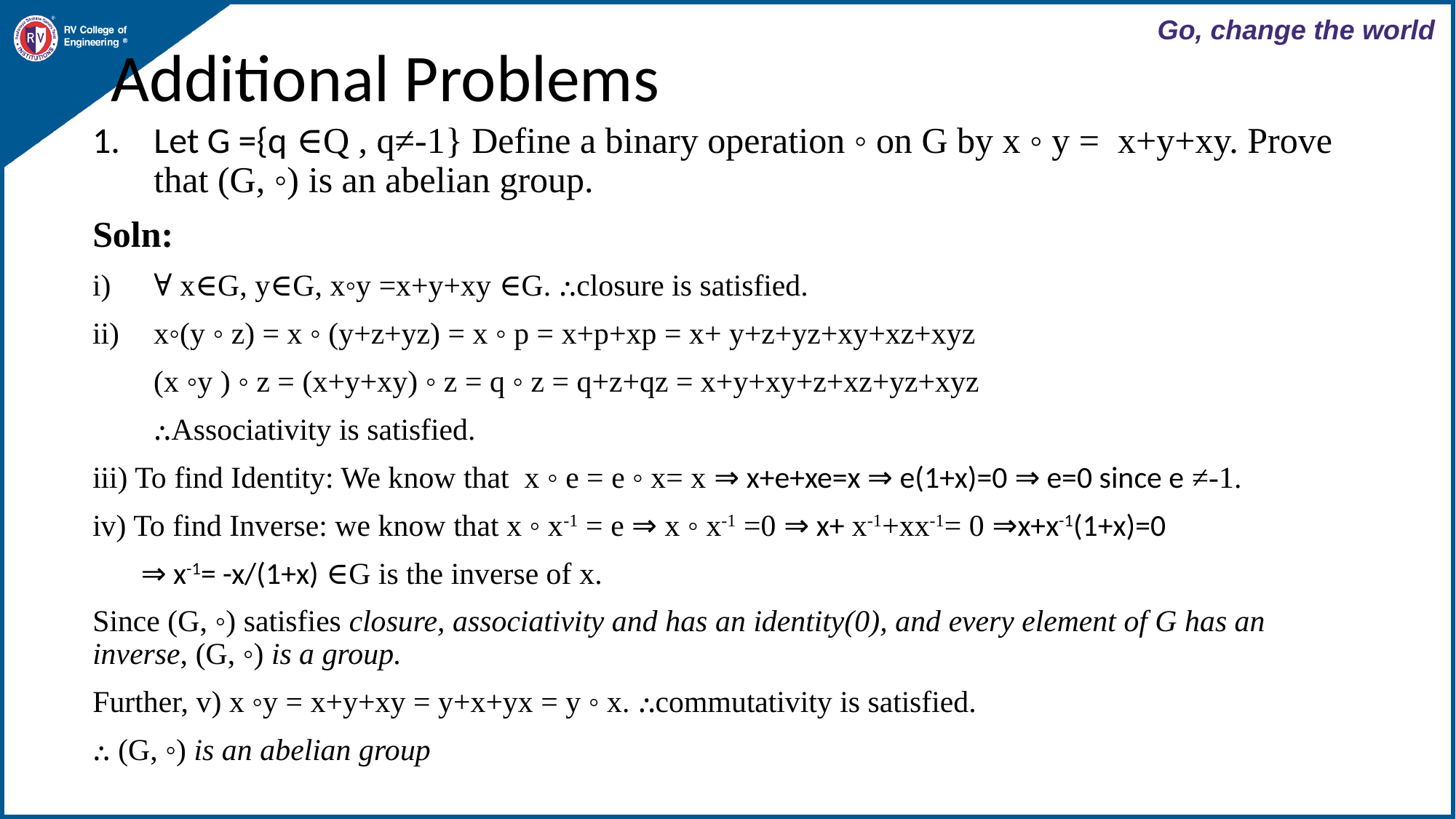

# Additional Problems
Let G ={q ∈Q , q≠-1} Define a binary operation ◦ on G by x ◦ y =  x+y+xy. Prove that (G, ◦) is an abelian group.
Soln:
∀ x∈G, y∈G, x◦y =x+y+xy ∈G. ⸫closure is satisfied.
x◦(y ◦ z) = x ◦ (y+z+yz) = x ◦ p = x+p+xp = x+ y+z+yz+xy+xz+xyz
        (x ◦y ) ◦ z = (x+y+xy) ◦ z = q ◦ z = q+z+qz = x+y+xy+z+xz+yz+xyz
        ⸫Associativity is satisfied.
iii) To find Identity: We know that  x ◦ e = e ◦ x= x ⇒ x+e+xe=x ⇒ e(1+x)=0 ⇒ e=0 since e ≠-1.
iv) To find Inverse: we know that x ◦ x-1 = e ⇒ x ◦ x-1 =0 ⇒ x+ x-1+xx-1= 0 ⇒x+x-1(1+x)=0
       ⇒ x-1= -x/(1+x) ∈G is the inverse of x.
Since (G, ◦) satisfies closure, associativity and has an identity(0), and every element of G has an inverse, (G, ◦) is a group.
Further, v) x ◦y = x+y+xy = y+x+yx = y ◦ x. ⸫commutativity is satisfied.
⸫ (G, ◦) is an abelian group